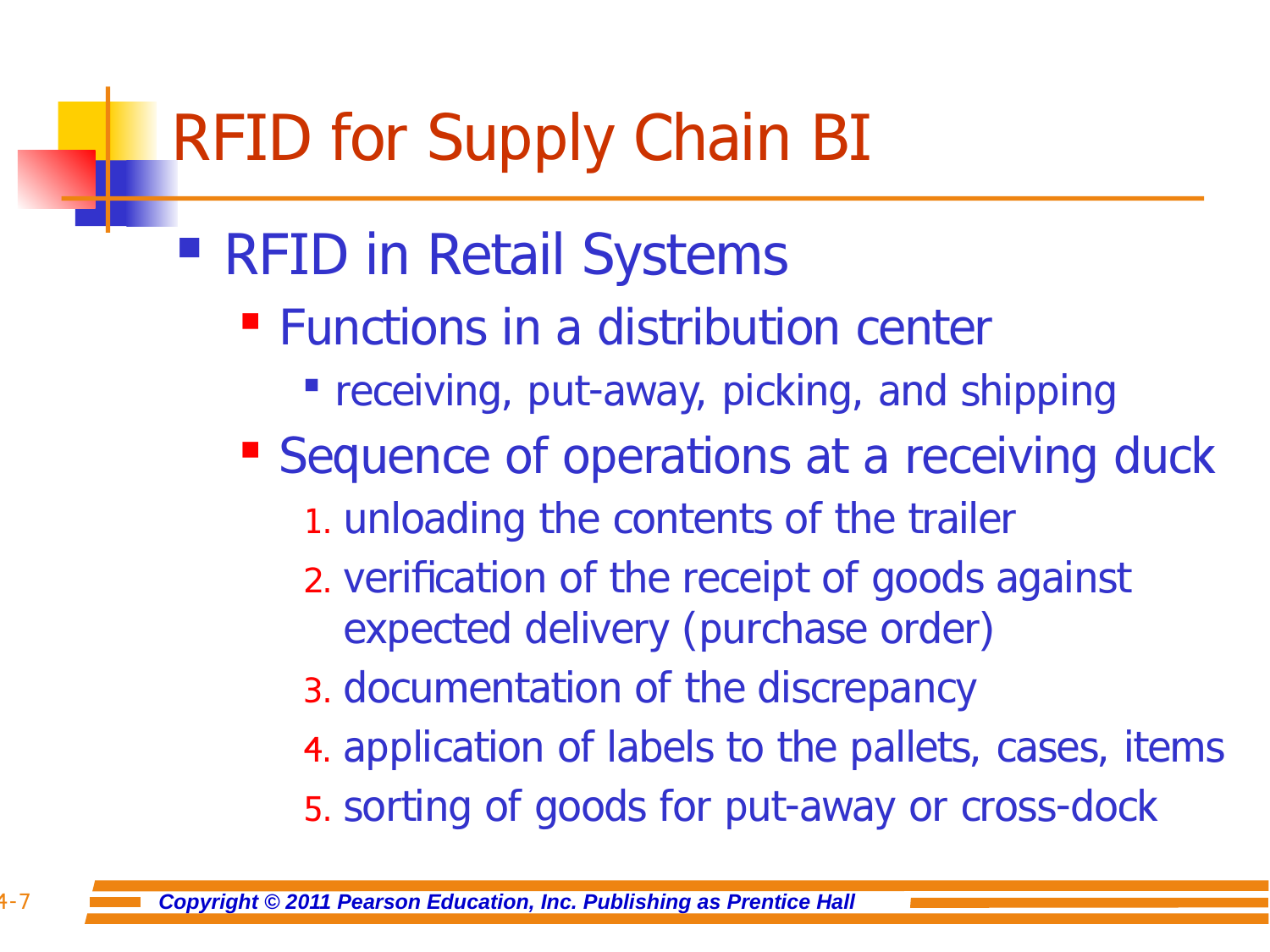

# RFID for Supply Chain BI
RFID in Retail Systems
Functions in a distribution center
receiving, put-away, picking, and shipping
Sequence of operations at a receiving duck
unloading the contents of the trailer
verification of the receipt of goods against expected delivery (purchase order)
documentation of the discrepancy
application of labels to the pallets, cases, items
sorting of goods for put-away or cross-dock